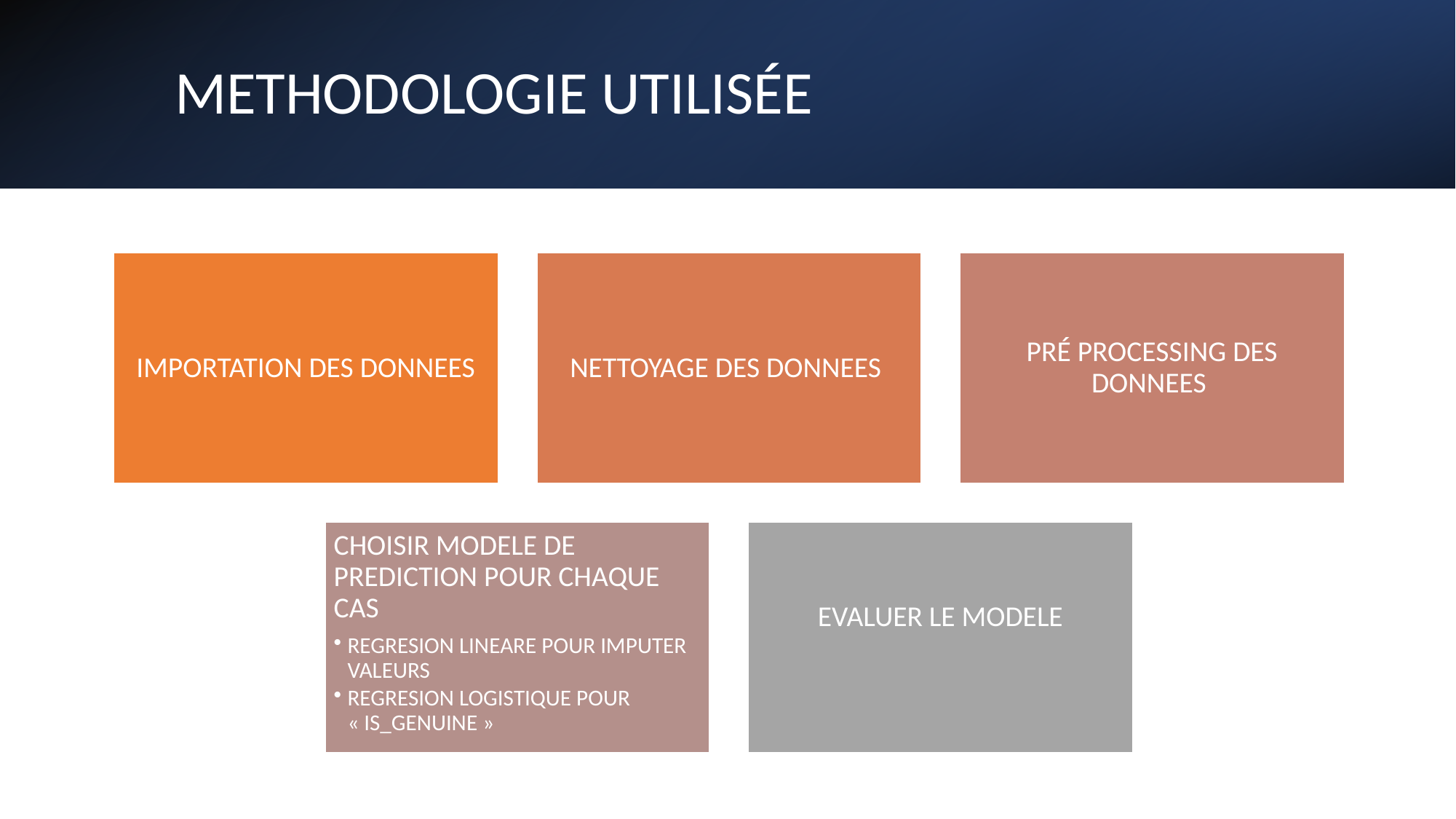

# METHODOLOGIE UTILISÉE
IMPORTATION DES DONNEES
NETTOYAGE DES DONNEES
PRÉ PROCESSING DES DONNEES
CHOISIR MODELE DE PREDICTION POUR CHAQUE CAS
REGRESION LINEARE POUR IMPUTER VALEURS
REGRESION LOGISTIQUE POUR « IS_GENUINE »
EVALUER LE MODELE

4